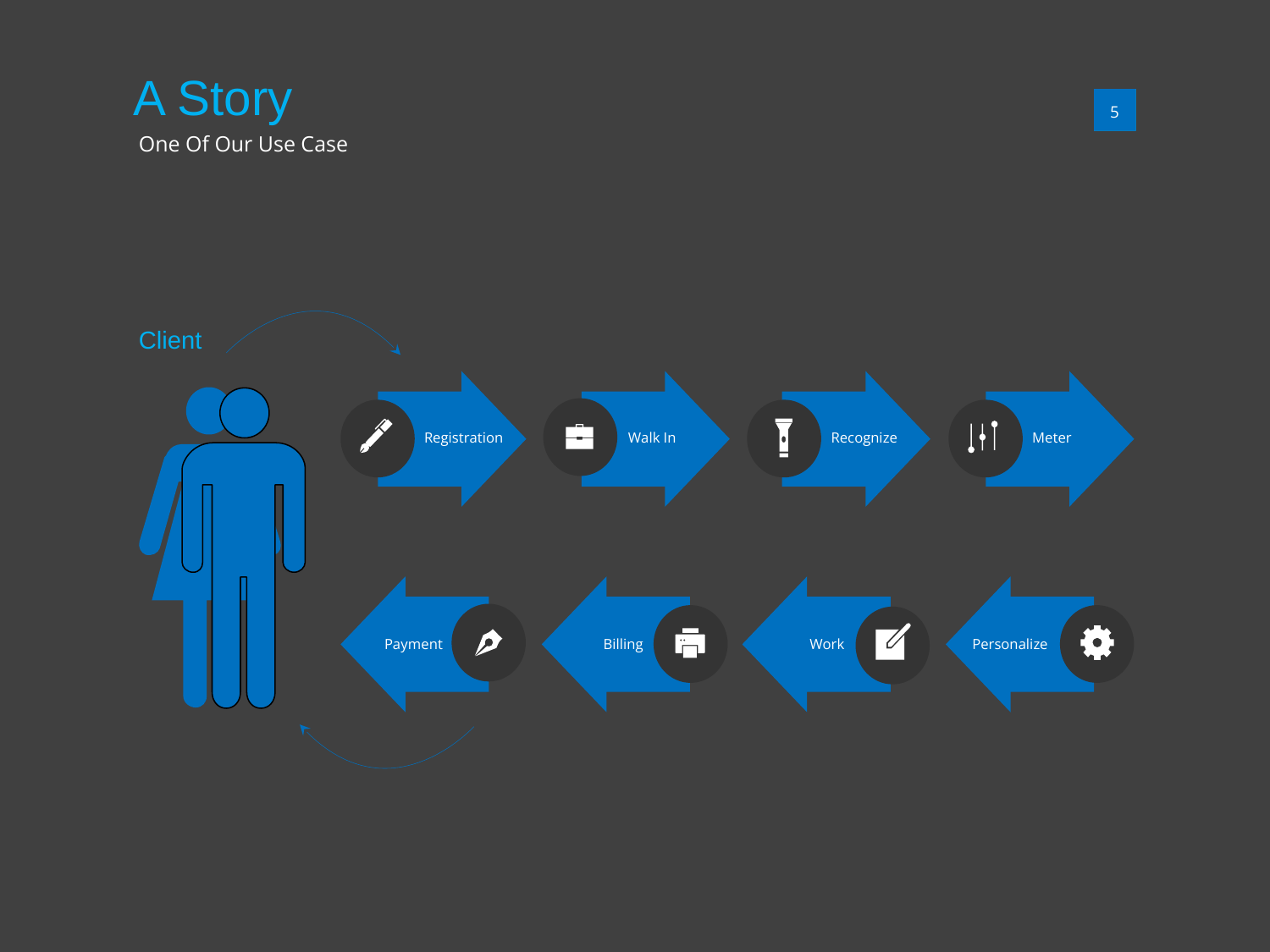

A Story

5
01
One Of Our Use Case

Client

Registration

Walk In

Recognize

Meter

Payment

Billing

Work

Personalize